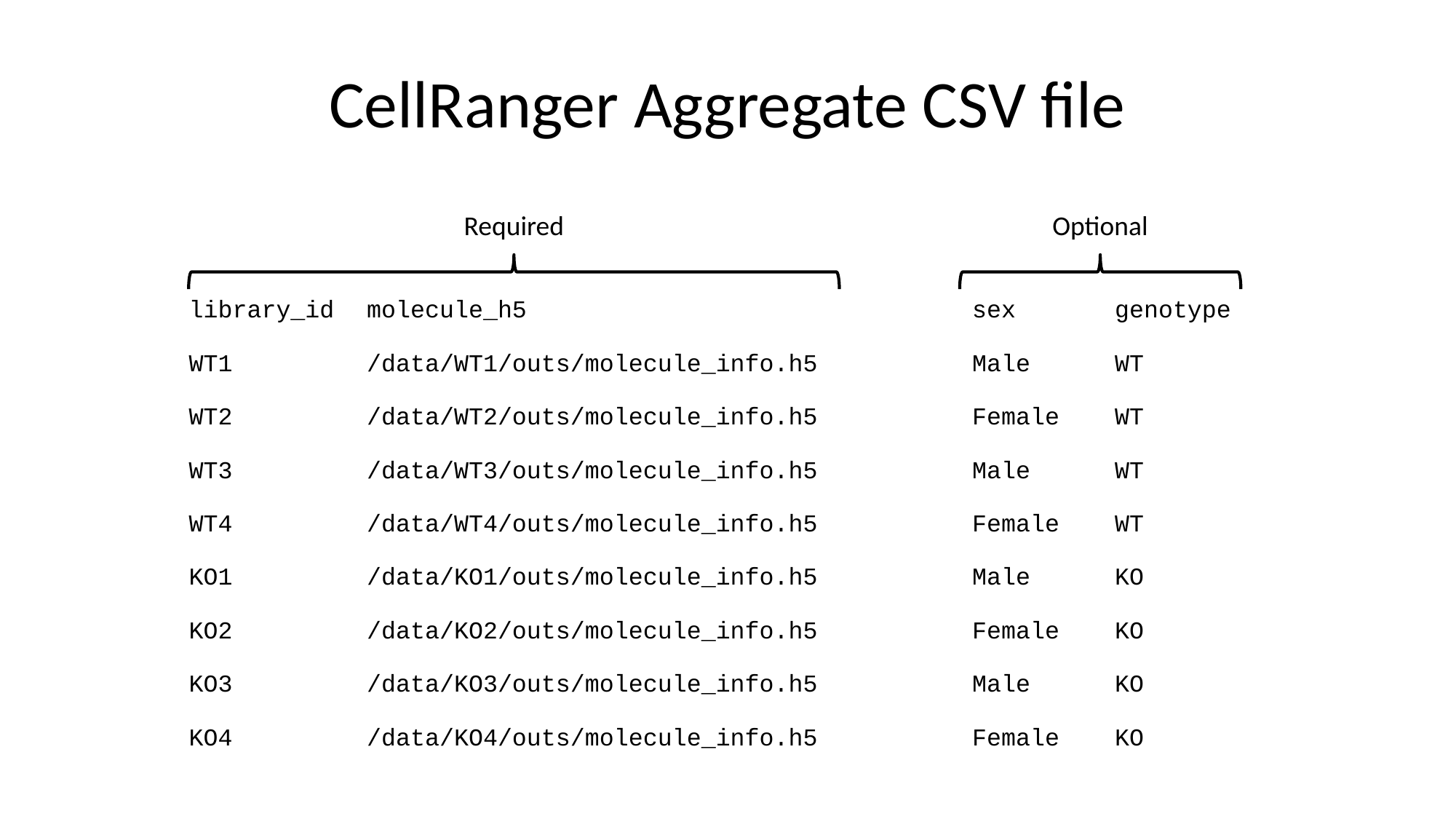

# CellRanger Aggregate CSV file

Required
Optional
| library\_id | molecule\_h5 | sex | genotype |
| --- | --- | --- | --- |
| WT1 | /data/WT1/outs/molecule\_info.h5 | Male | WT |
| WT2 | /data/WT2/outs/molecule\_info.h5 | Female | WT |
| WT3 | /data/WT3/outs/molecule\_info.h5 | Male | WT |
| WT4 | /data/WT4/outs/molecule\_info.h5 | Female | WT |
| KO1 | /data/KO1/outs/molecule\_info.h5 | Male | KO |
| KO2 | /data/KO2/outs/molecule\_info.h5 | Female | KO |
| KO3 | /data/KO3/outs/molecule\_info.h5 | Male | KO |
| KO4 | /data/KO4/outs/molecule\_info.h5 | Female | KO |